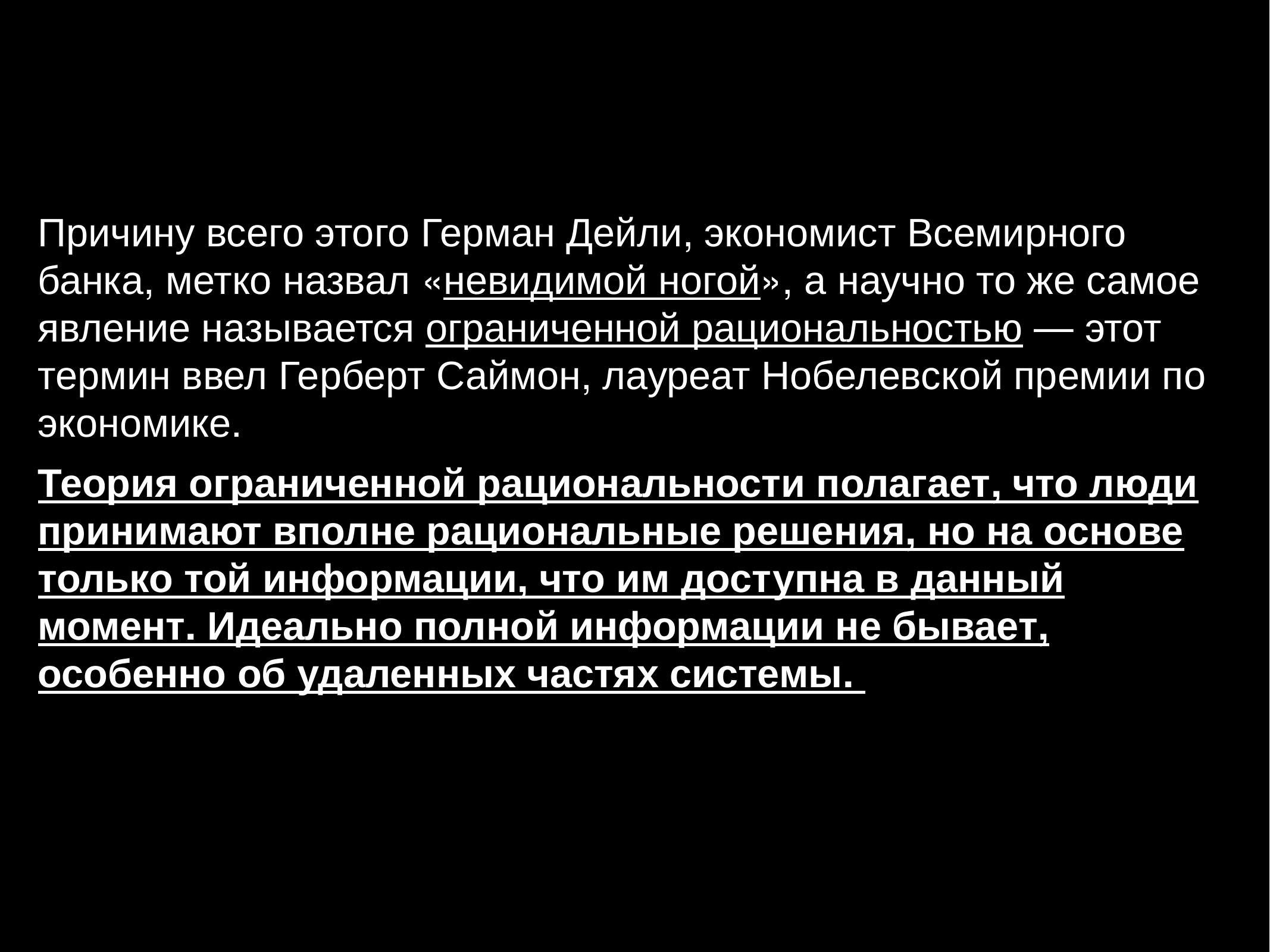

64
Причину всего этого Герман Дейли, экономист Всемирного банка, метко назвал «невидимой ногой», а научно то же самое явление называется ограниченной рациональностью — этот термин ввел Герберт Саймон, лауреат Нобелевской премии по экономике.
Теория ограниченной рациональности полагает, что люди принимают вполне рациональные решения, но на основе только той информации, что им доступна в данный момент. Идеально полной информации не бывает, особенно об удаленных частях системы.